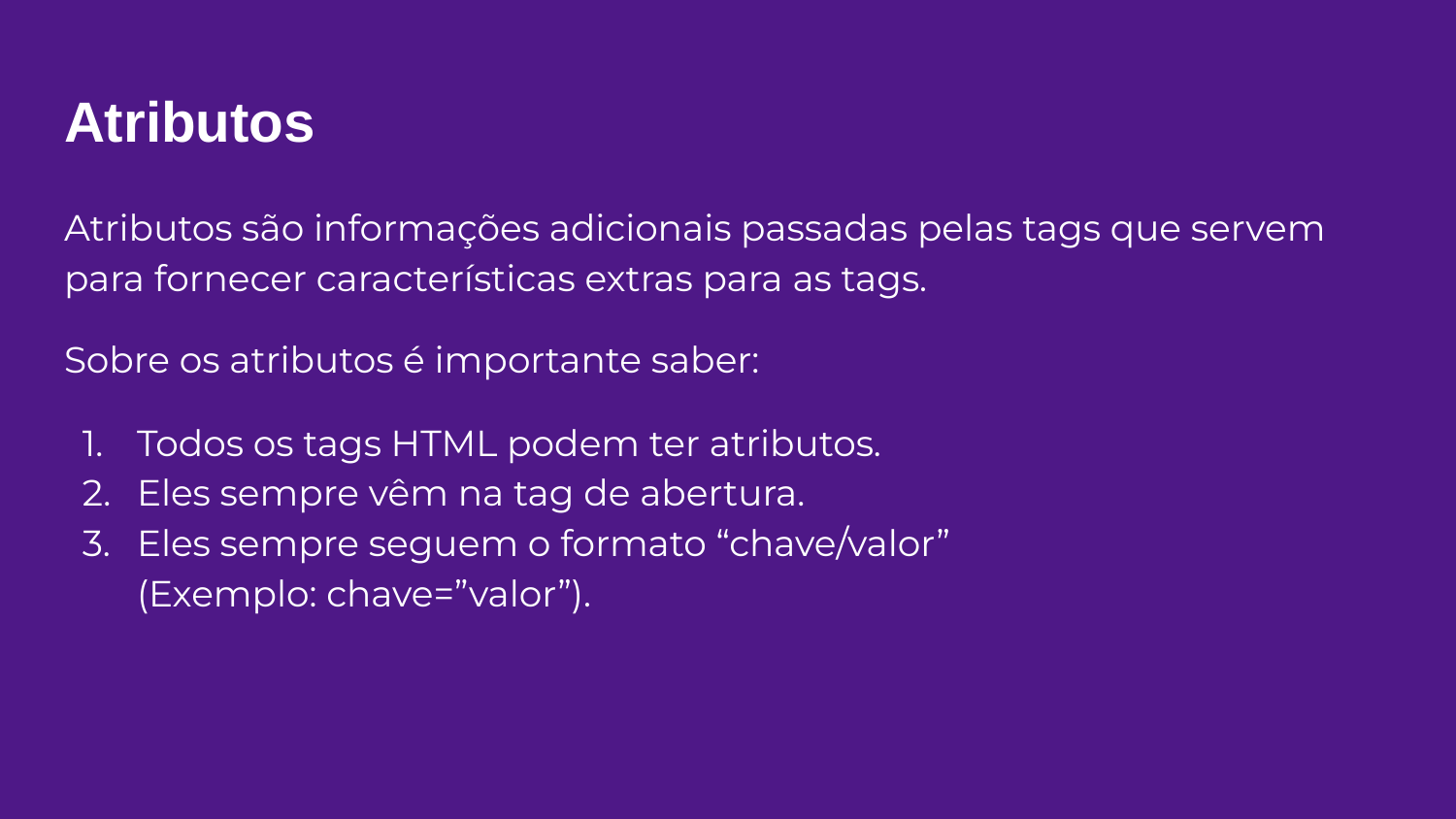

# Atributos
Atributos são informações adicionais passadas pelas tags que servem para fornecer características extras para as tags.
Sobre os atributos é importante saber:
Todos os tags HTML podem ter atributos.
Eles sempre vêm na tag de abertura.
Eles sempre seguem o formato “chave/valor”
(Exemplo: chave=”valor”).